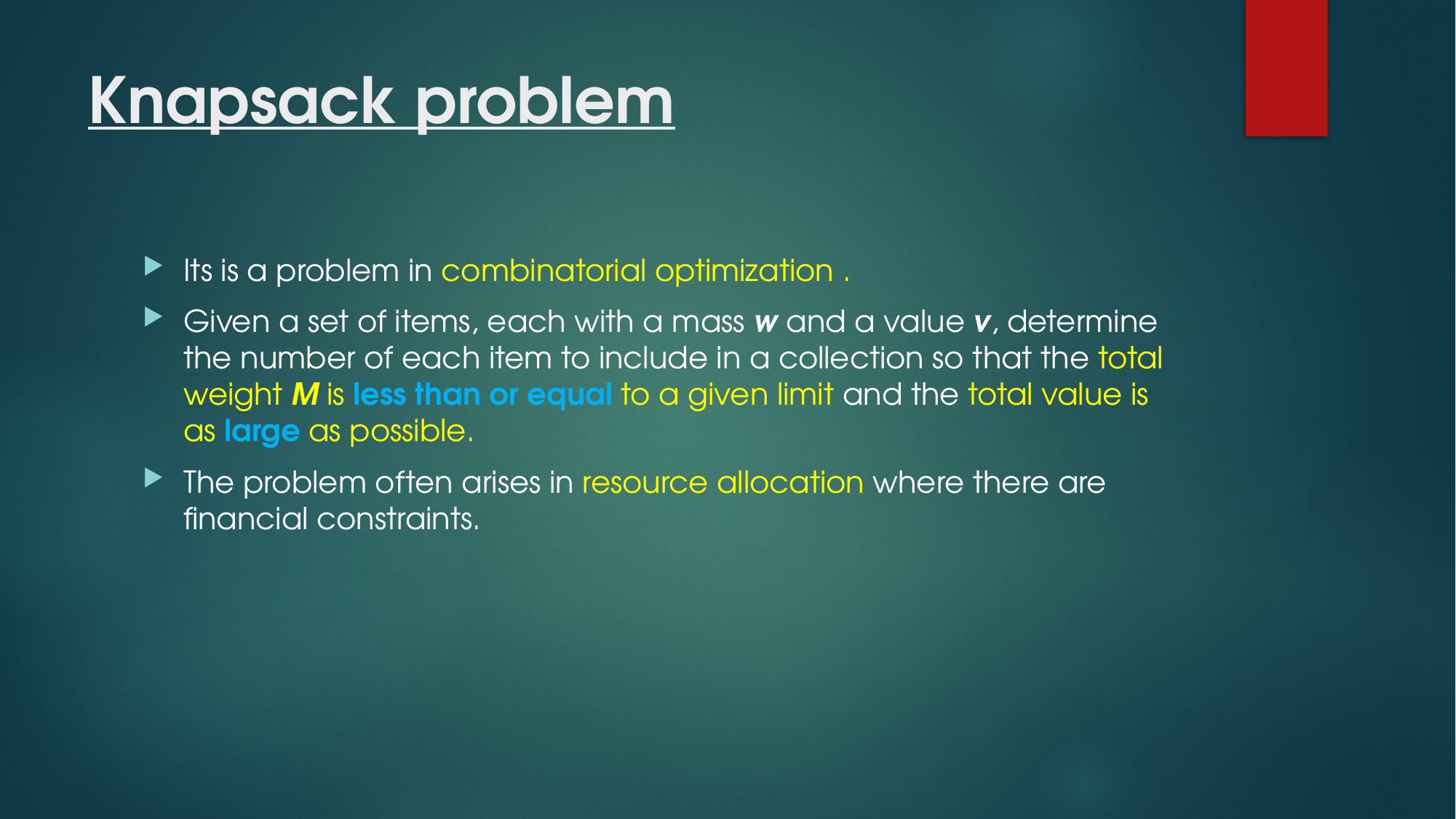

# Knapsack problem
Its is a problem in combinatorial optimization .
Given a set of items, each with a mass w and a value v, determine the number of each item to include in a collection so that the total weight M is less than or equal to a given limit and the total value is as large as possible.
The problem often arises in resource allocation where there are financial constraints.